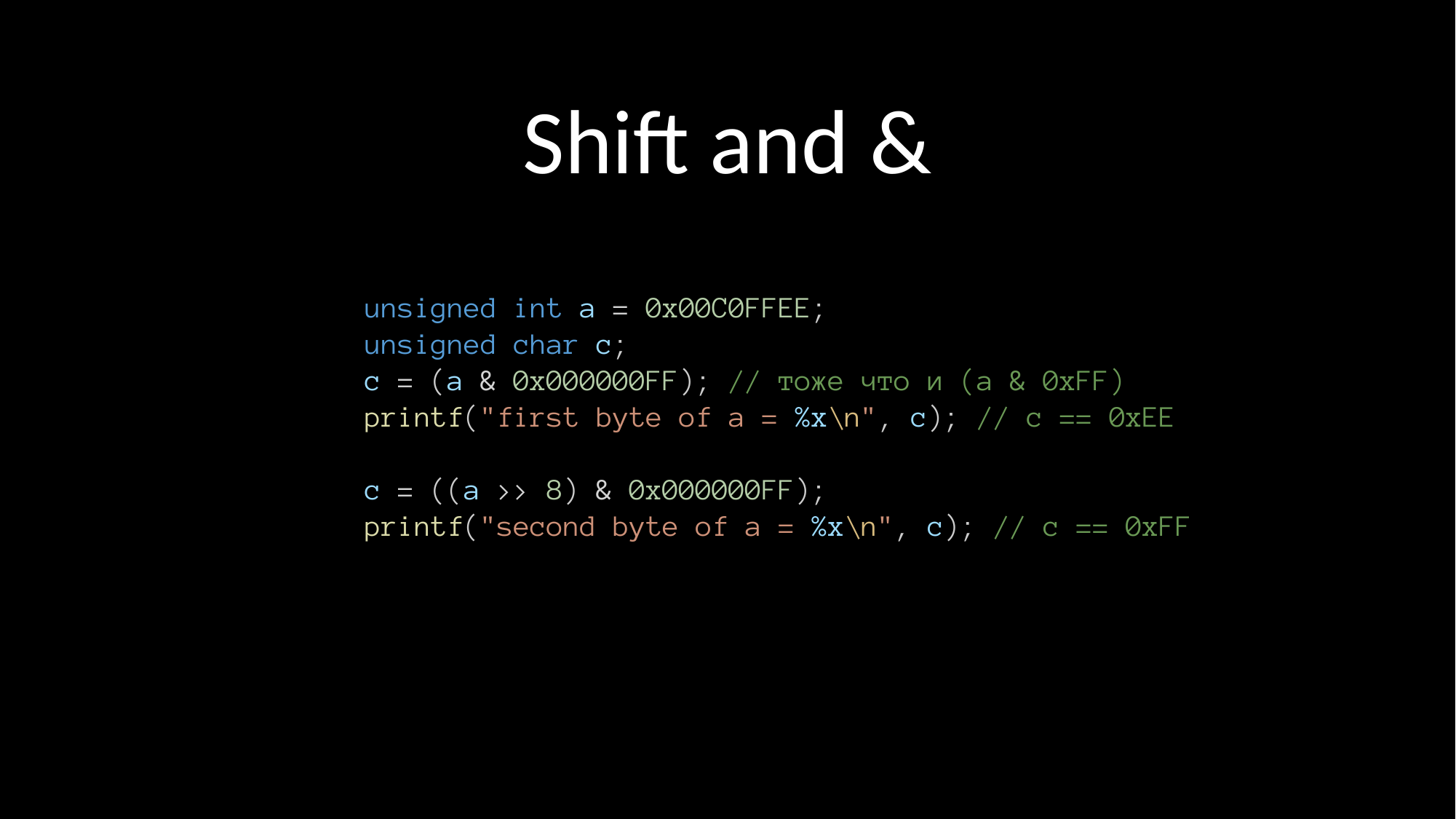

Shift and &
unsigned int a = 0x00C0FFEE;
unsigned char c;
c = (a & 0x000000FF); // тоже что и (a & 0xFF)
printf("first byte of a = %x\n", c); // c == 0xEE
c = ((a >> 8) & 0x000000FF);
printf("second byte of a = %x\n", c); // c == 0xFF